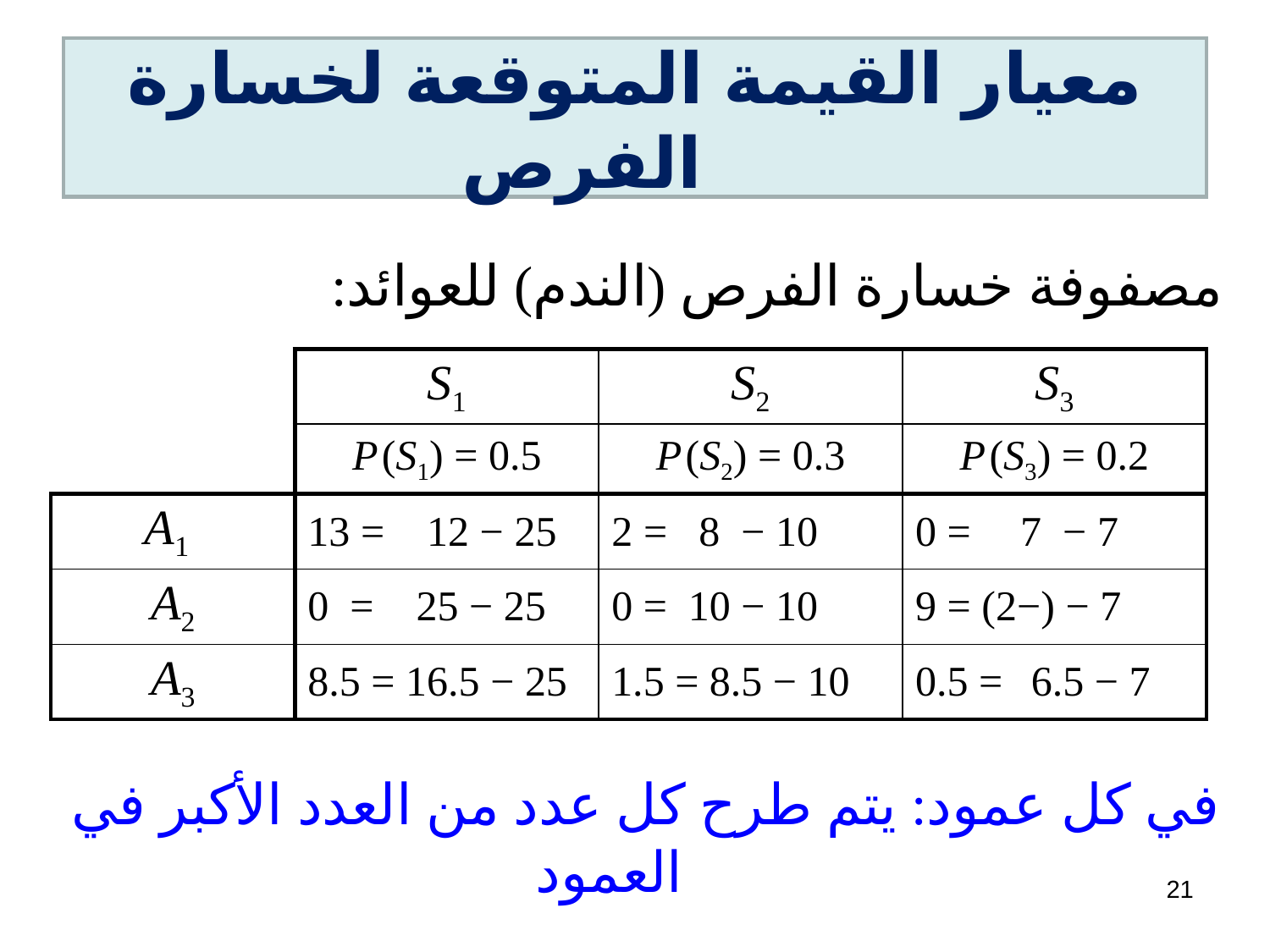

# معيار القيمة المتوقعة لخسارة الفرص
مصفوفة خسارة الفرص (الندم) للعوائد:

|  | S1 | S2 | S3 |
| --- | --- | --- | --- |
|  | P (S1) = 0.5 | P (S2) = 0.3 | P (S3) = 0.2 |
| A1 | 25 − 12 = 13 | 10 − 8 = 2 | 7 − 7 = 0 |
| A2 | 25 − 25 = 0 | 10 − 10 = 0 | 7 − (−2) = 9 |
| A3 | 25 − 16.5 = 8.5 | 10 − 8.5 = 1.5 | 7 − 6.5 = 0.5 |
في كل عمود: يتم طرح كل عدد من العدد الأكبر في العمود
21